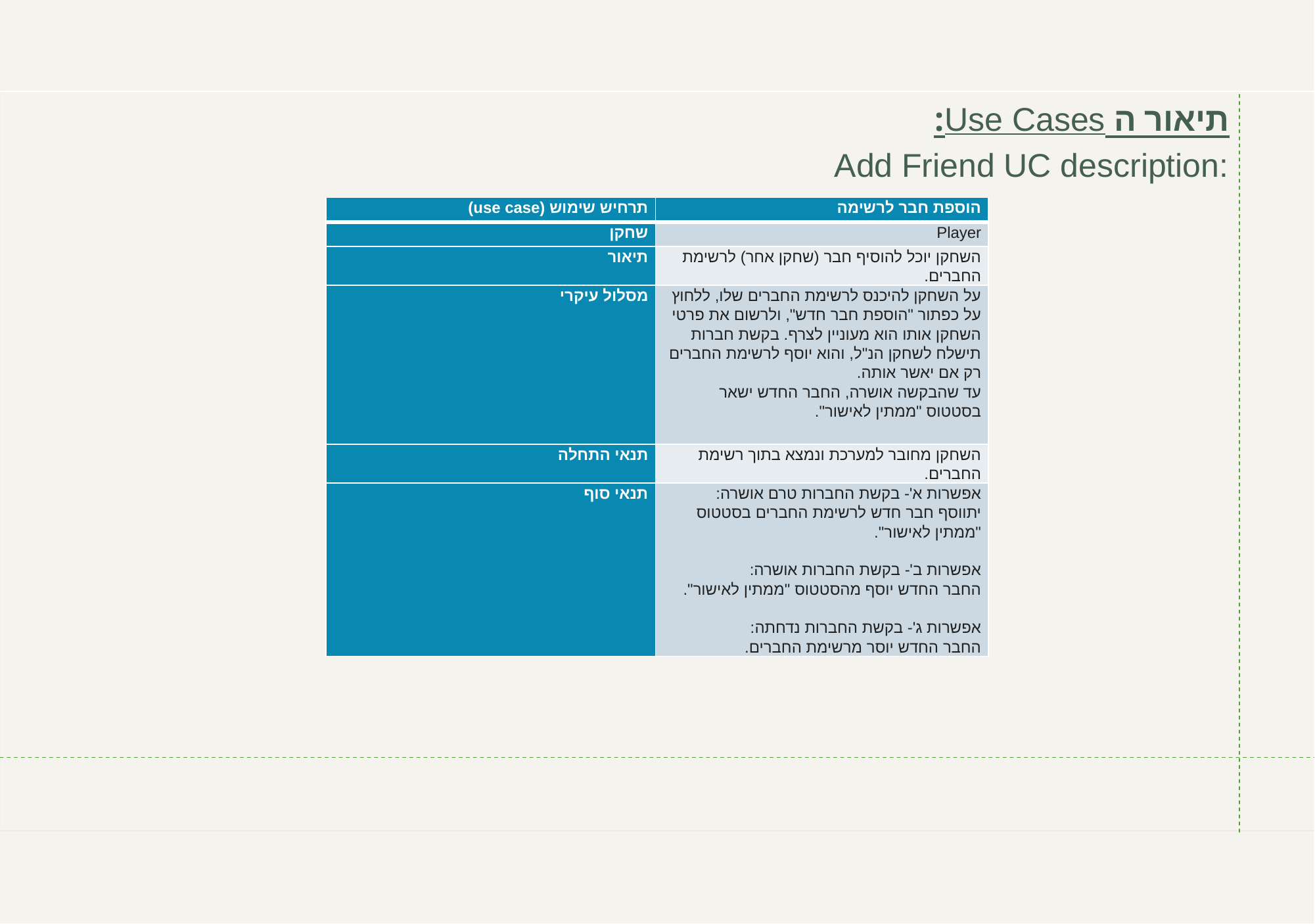

תיאור ה Use Cases:

Add Friend UC description:

| תרחיש שימוש (use case) | הוספת חבר לרשימה |
| --- | --- |
| שחקן | Player |
| תיאור | השחקן יוכל להוסיף חבר (שחקן אחר) לרשימת החברים. |
| מסלול עיקרי | על השחקן להיכנס לרשימת החברים שלו, ללחוץ על כפתור "הוספת חבר חדש", ולרשום את פרטי השחקן אותו הוא מעוניין לצרף. בקשת חברות תישלח לשחקן הנ"ל, והוא יוסף לרשימת החברים רק אם יאשר אותה. עד שהבקשה אושרה, החבר החדש ישאר בסטטוס "ממתין לאישור". |
| תנאי התחלה | השחקן מחובר למערכת ונמצא בתוך רשימת החברים. |
| תנאי סוף | אפשרות א'- בקשת החברות טרם אושרה: יתווסף חבר חדש לרשימת החברים בסטטוס "ממתין לאישור". אפשרות ב'- בקשת החברות אושרה: החבר החדש יוסף מהסטטוס "ממתין לאישור".   אפשרות ג'- בקשת החברות נדחתה: החבר החדש יוסר מרשימת החברים. |